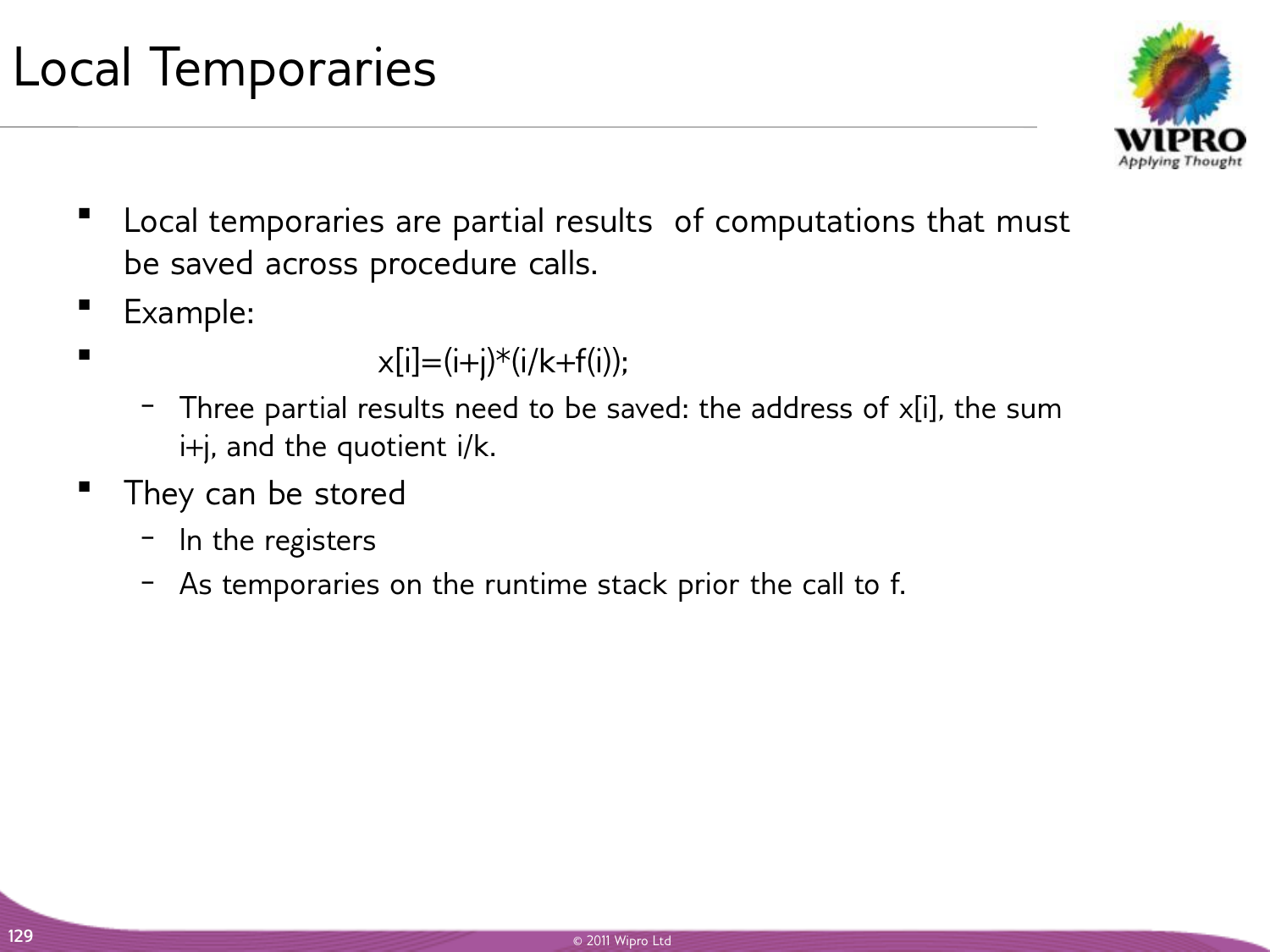

Local Temporaries
Local temporaries are partial results  of computations that must be saved across procedure calls.
Example:
		x[i]=(i+j)*(i/k+f(i));
Three partial results need to be saved: the address of x[i], the sum i+j, and the quotient i/k.
They can be stored
In the registers
As temporaries on the runtime stack prior the call to f.